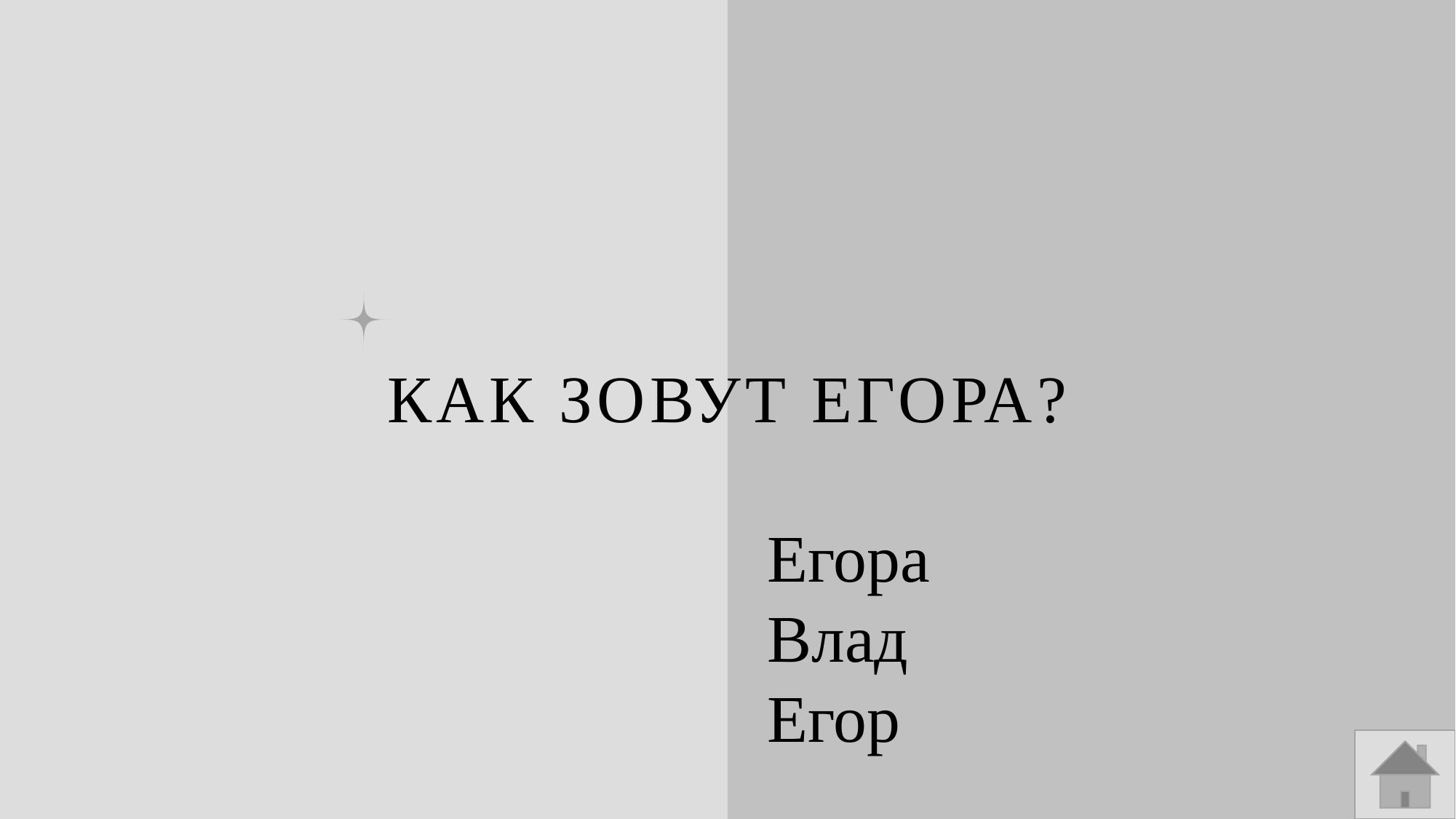

# Как зовут егора?
Егора
Влад
Егор